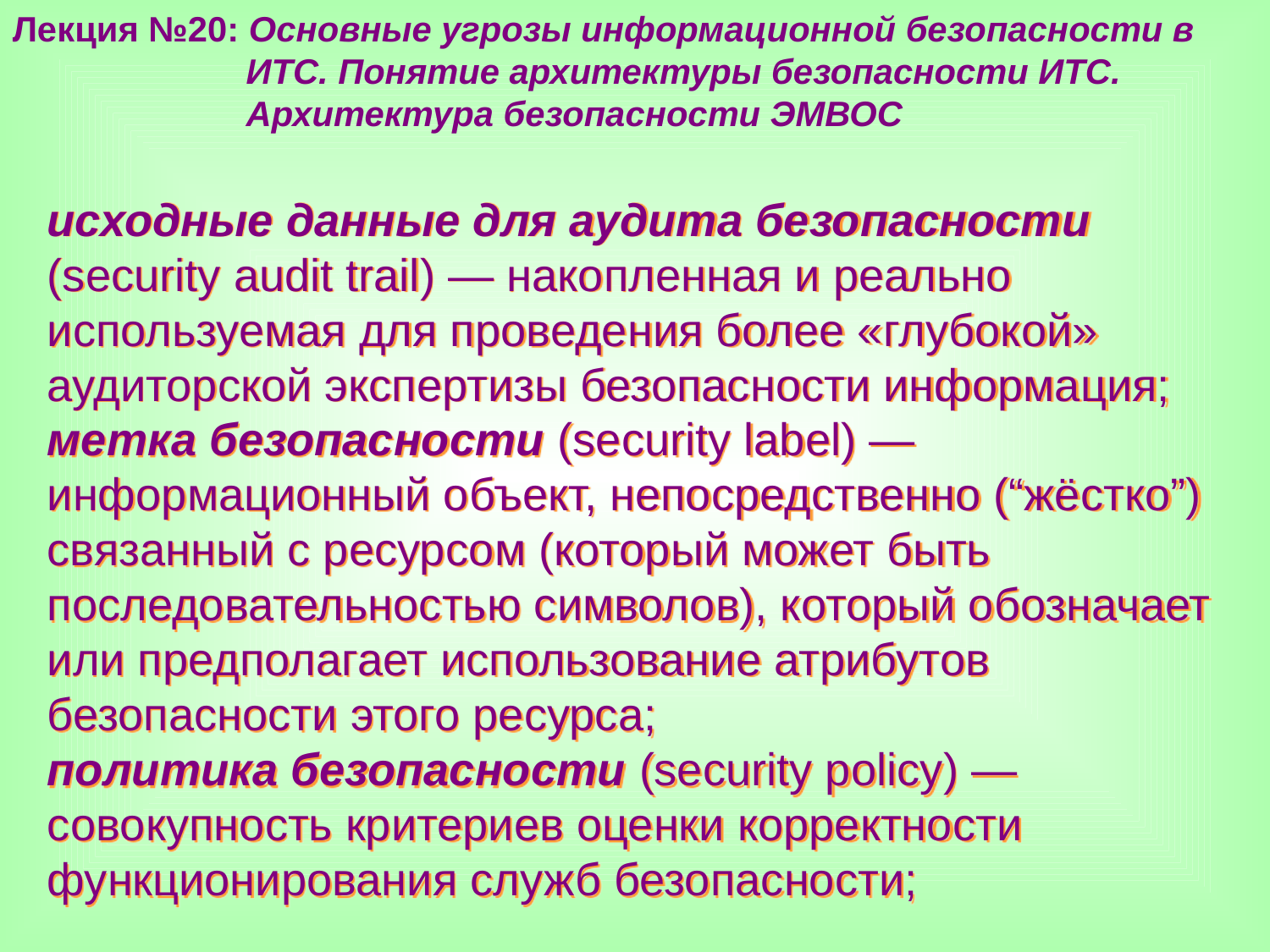

Лекция №20: Основные угрозы информационной безопасности в
                        ИТС. Понятие архитектуры безопасности ИТС.
                        Архитектура безопасности ЭМВОС
исходные данные для аудита безопасности (security audit trail) — накопленная и реально используемая для проведения более «глубокой» аудиторской экспертизы безопасности информация;
метка безопасности (security label) — информационный объект, непосредственно (“жёстко”) связанный с ресурсом (который может быть последовательностью символов), который обозначает или предполагает использование атрибутов безопасности этого ресурса;
политика безопасности (security policy) — совокупность критериев оценки корректности функционирования служб безопасности;